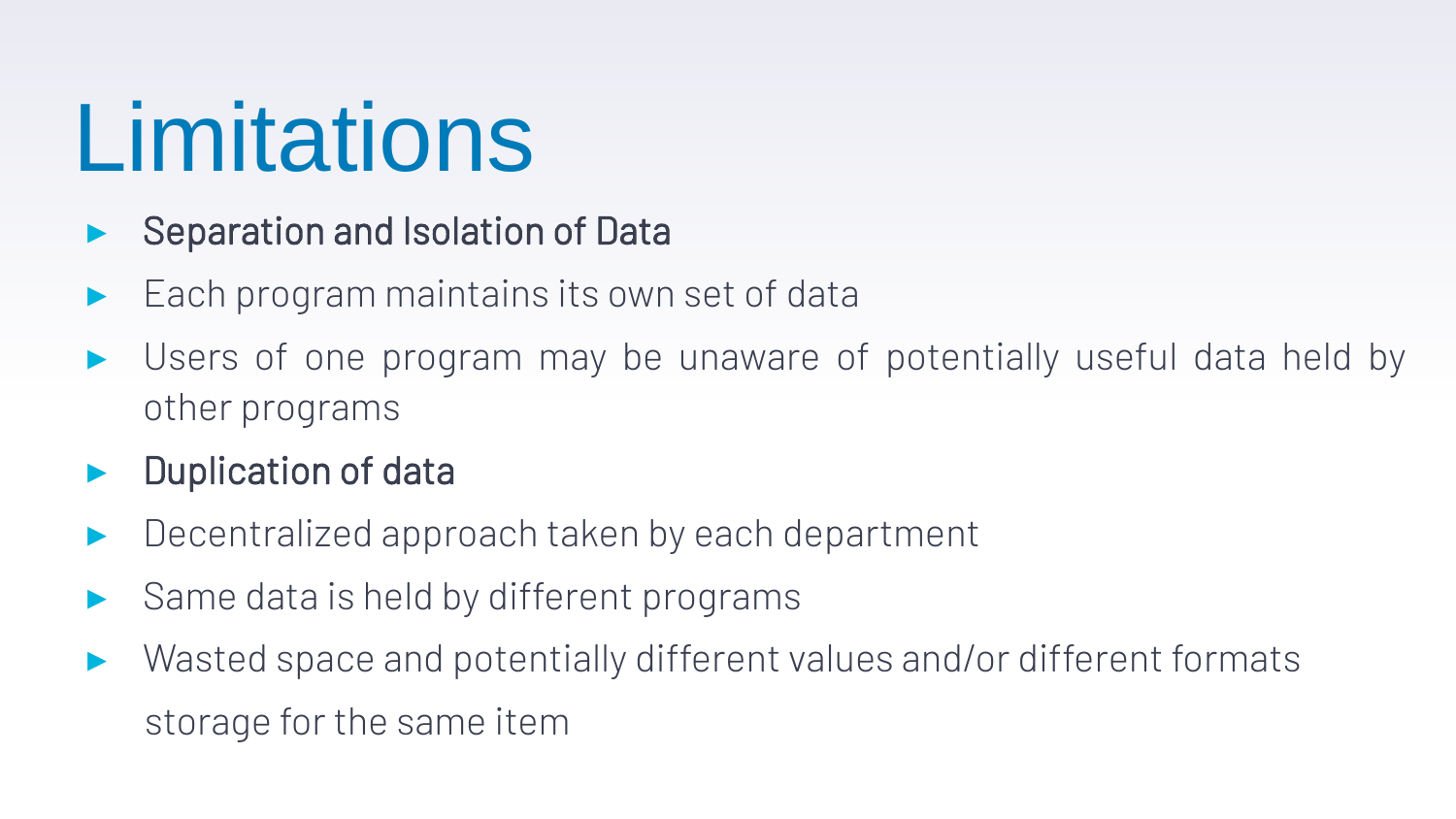

# Limitations
Separation and Isolation of Data
Each program maintains its own set of data
Users of one program may be unaware of potentially useful data held by other programs
Duplication of data
Decentralized approach taken by each department
Same data is held by different programs
Wasted space and potentially different values and/or different formats
       storage for the same item

6